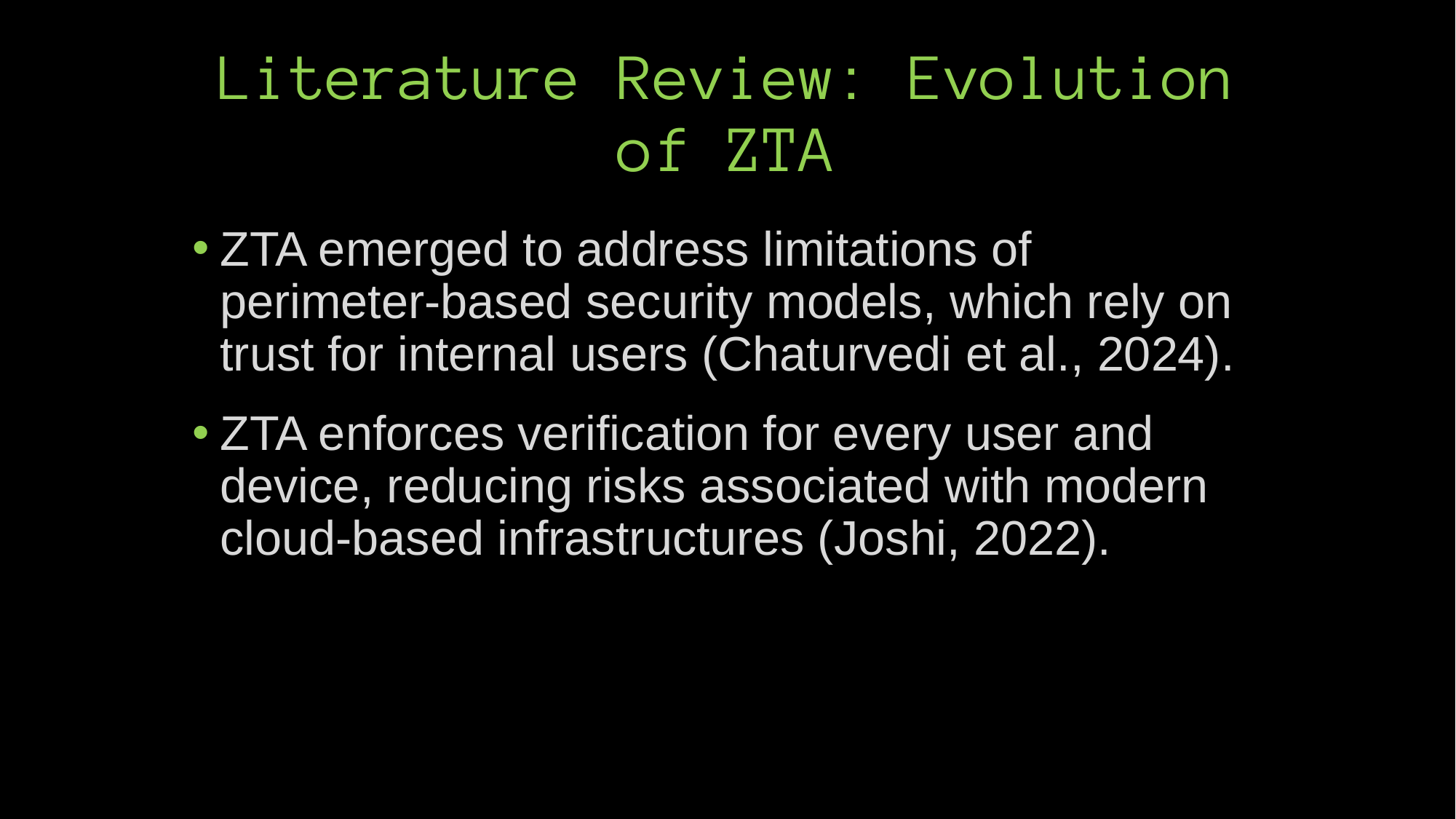

# Literature Review: Evolution of ZTA
ZTA emerged to address limitations of perimeter-based security models, which rely on trust for internal users (Chaturvedi et al., 2024).
ZTA enforces verification for every user and device, reducing risks associated with modern cloud-based infrastructures (Joshi, 2022).